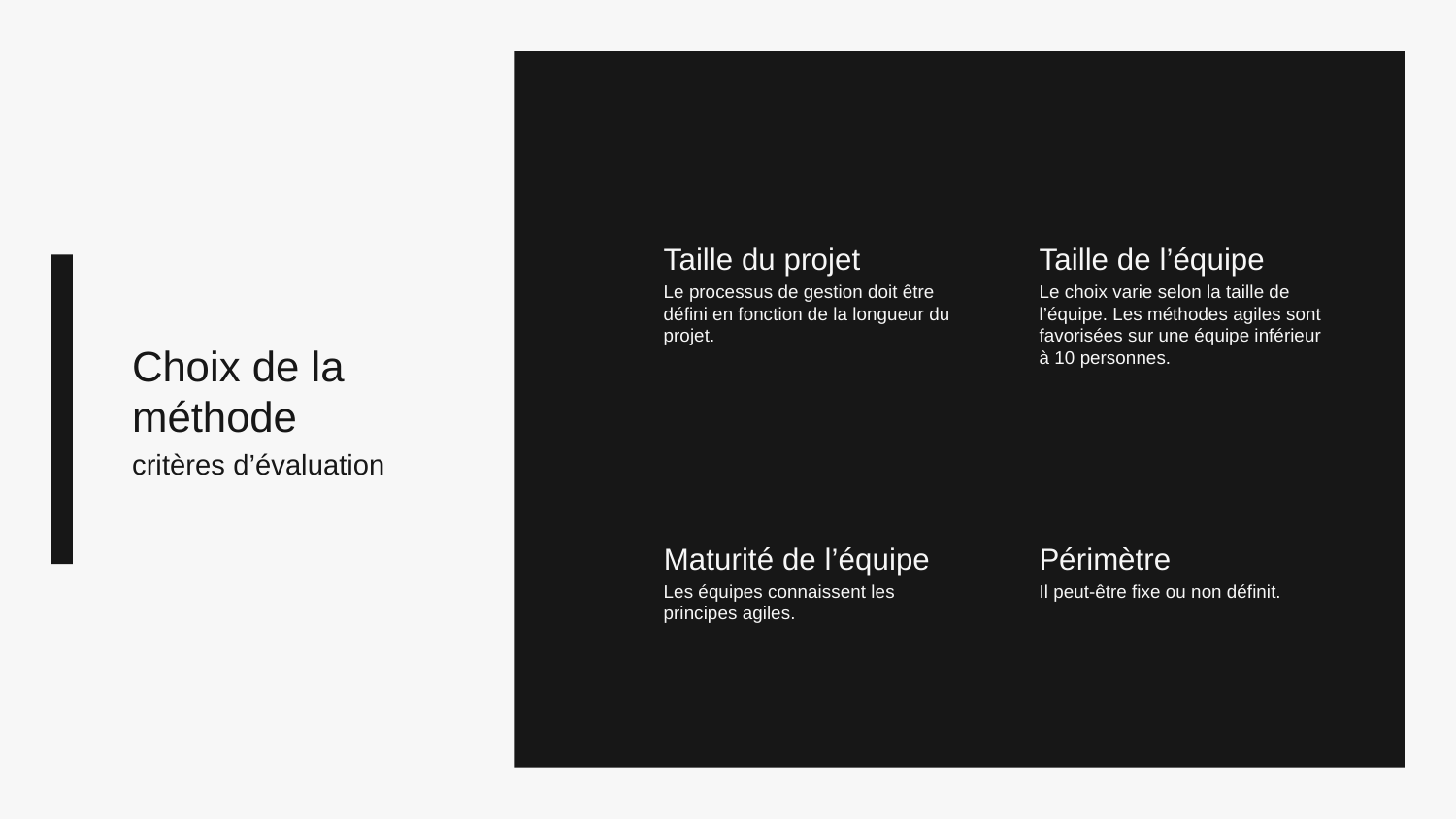

Taille du projet
Taille de l’équipe

Le processus de gestion doit être défini en fonction de la longueur du projet.
Le choix varie selon la taille de l’équipe. Les méthodes agiles sont favorisées sur une équipe inférieur à 10 personnes.
Choix de la méthode
critères d’évaluation
Maturité de l’équipe
Périmètre
Les équipes connaissent les principes agiles.
Il peut-être fixe ou non définit.